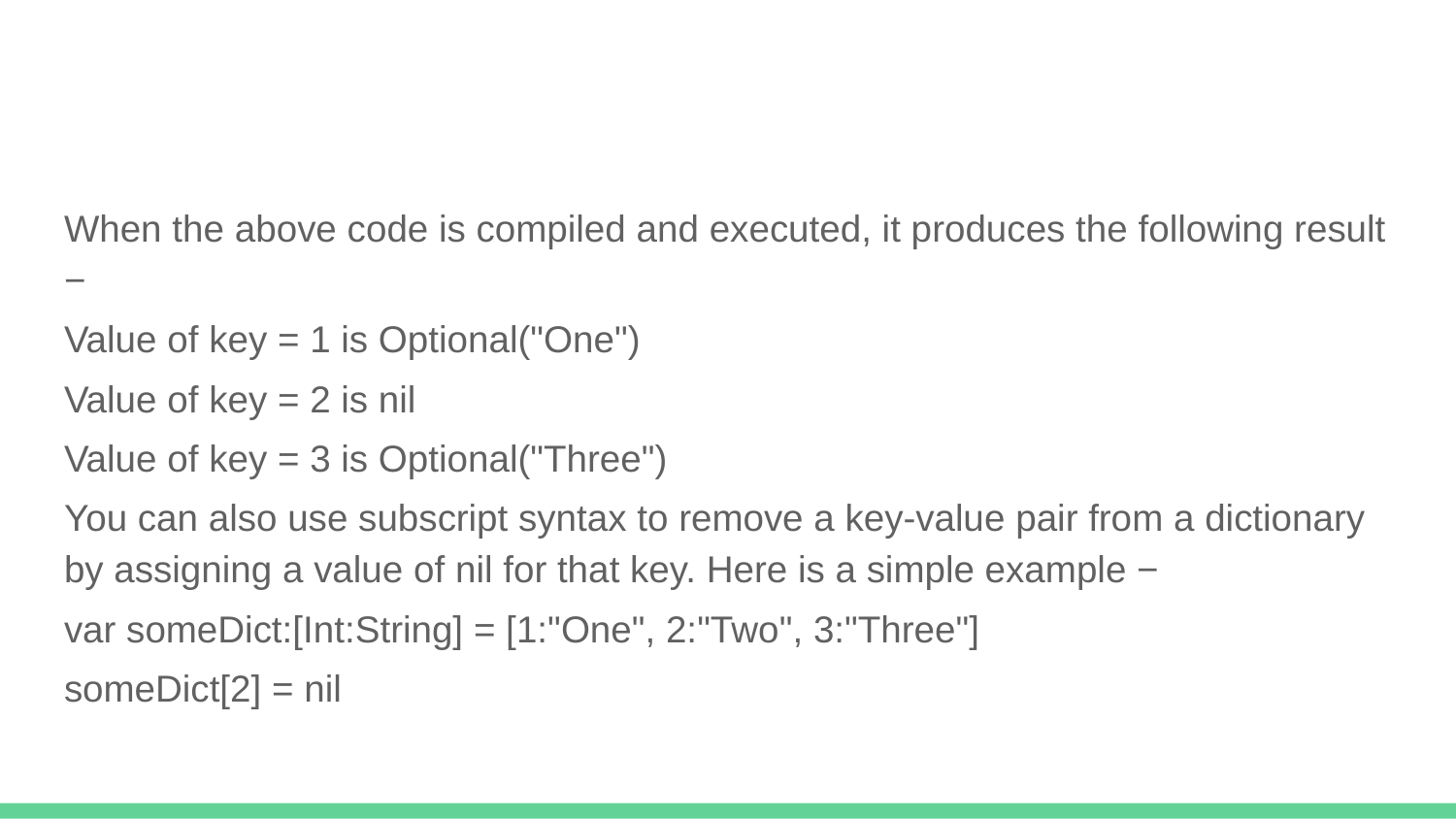

#
When the above code is compiled and executed, it produces the following result −
Value of key = 1 is Optional("One")
Value of key = 2 is nil
Value of key = 3 is Optional("Three")
You can also use subscript syntax to remove a key-value pair from a dictionary by assigning a value of nil for that key. Here is a simple example −
var someDict:[Int:String] = [1:"One", 2:"Two", 3:"Three"]
someDict[2] = nil